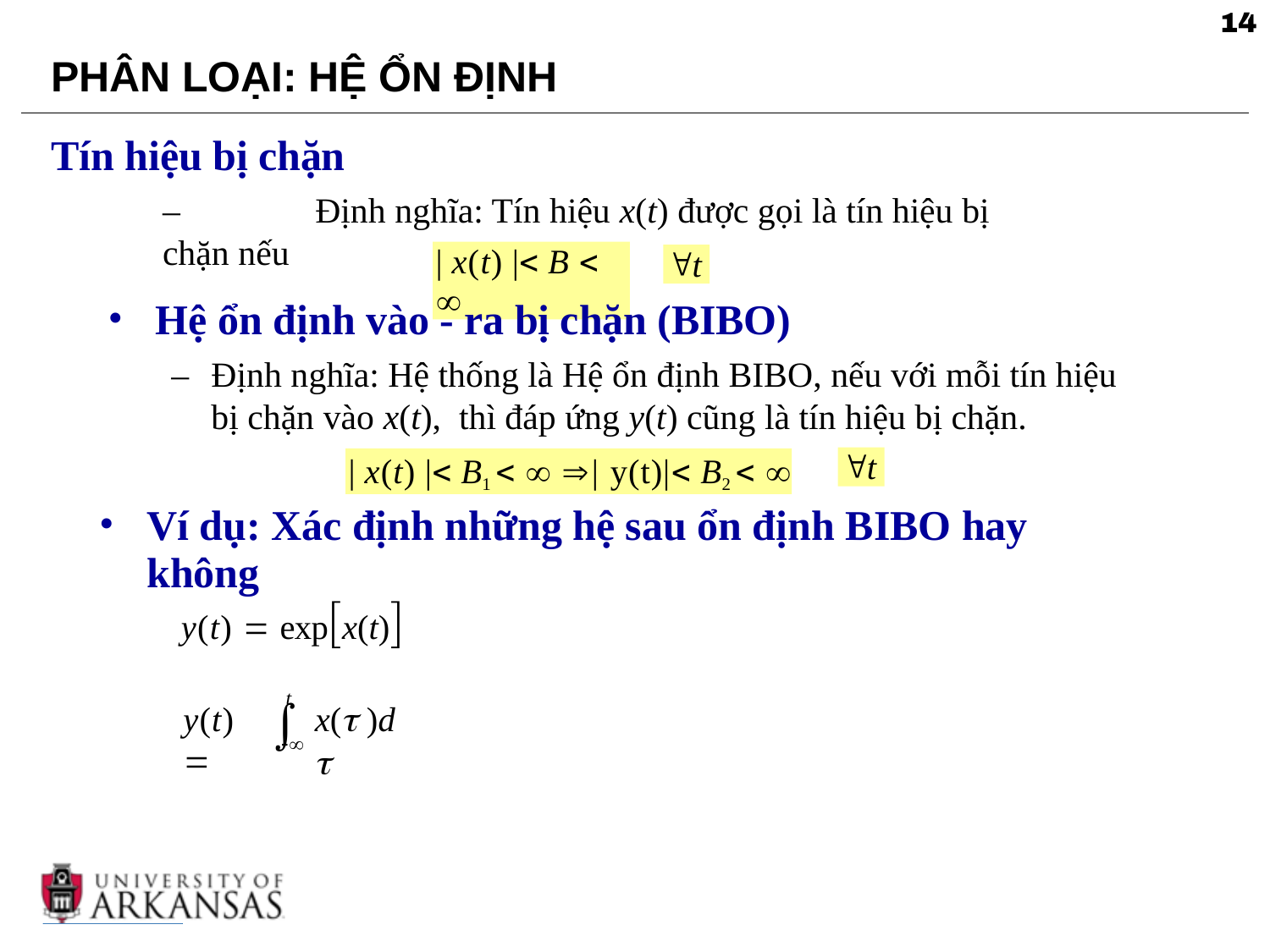

14
PHÂN LOẠI: HỆ ỔN ĐỊNH
Tín hiệu bị chặn
–	Định nghĩa: Tín hiệu x(t) được gọi là tín hiệu bị chặn nếu
| x(t) |< B < ∞
∀t
Hệ ổn định vào - ra bị chặn (BIBO)
–	Định nghĩa: Hệ thống là Hệ ổn định BIBO, nếu với mỗi tín hiệu bị chặn vào x(t),  thì đáp ứng y(t) cũng là tín hiệu bị chặn.
∀t
| x(t) |< B1 < ∞ ⇒| y(t)|< B2 < ∞
Ví dụ: Xác định những hệ sau ổn định BIBO hay không
y(t) = exp[x(t)]
t
∫
x(τ )dτ
y(t) =
−∞